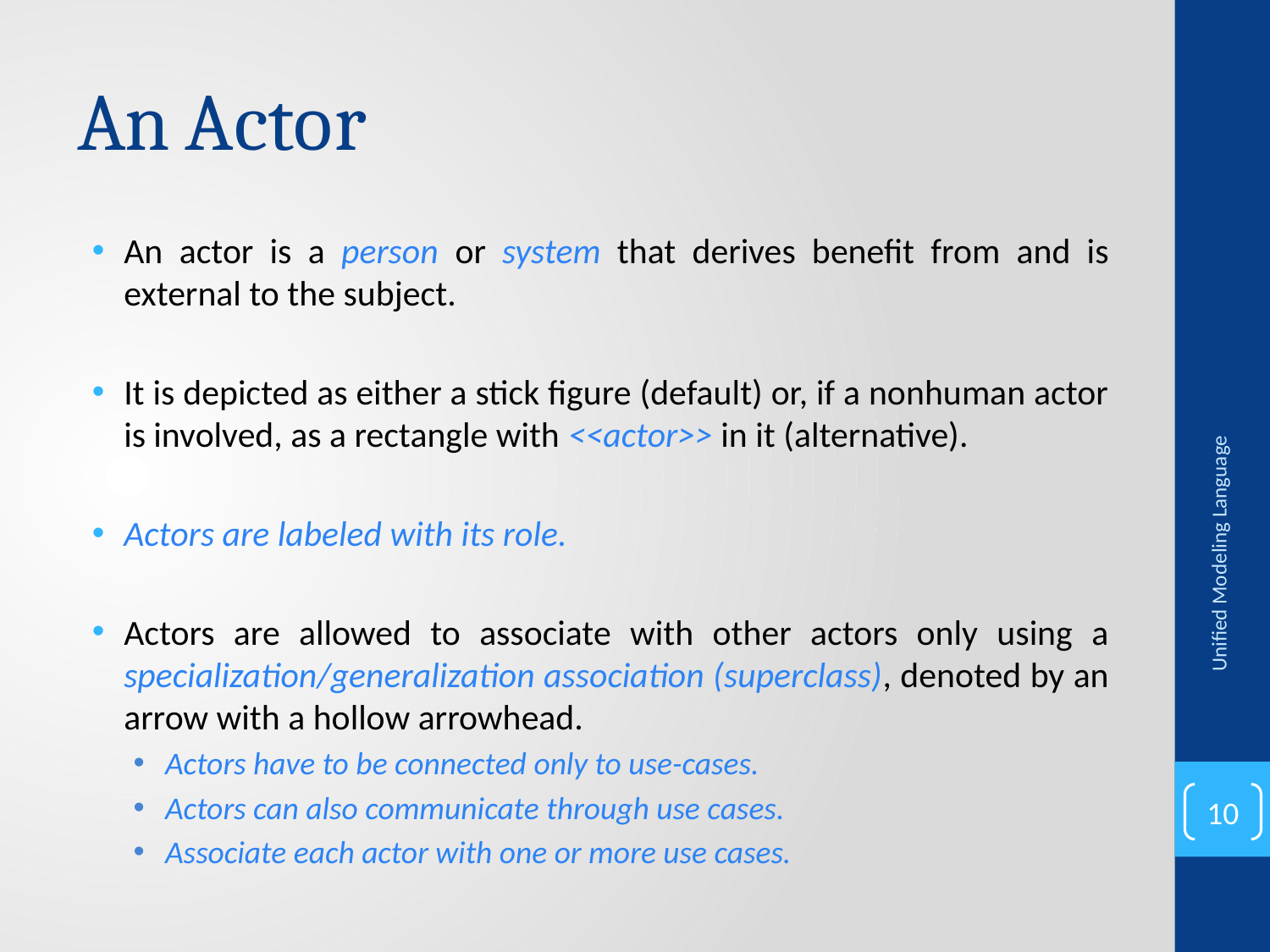

# An Actor
An actor is a person or system that derives benefit from and is external to the subject.

It is depicted as either a stick figure (default) or, if a nonhuman actor is involved, as a rectangle with <<actor>> in it (alternative).

Actors are labeled with its role.

Actors are allowed to associate with other actors only using a specialization/generalization association (superclass), denoted by an arrow with a hollow arrowhead.
Actors have to be connected only to use-cases.
Actors can also communicate through use cases.
Associate each actor with one or more use cases.
Unified Modeling Language
10